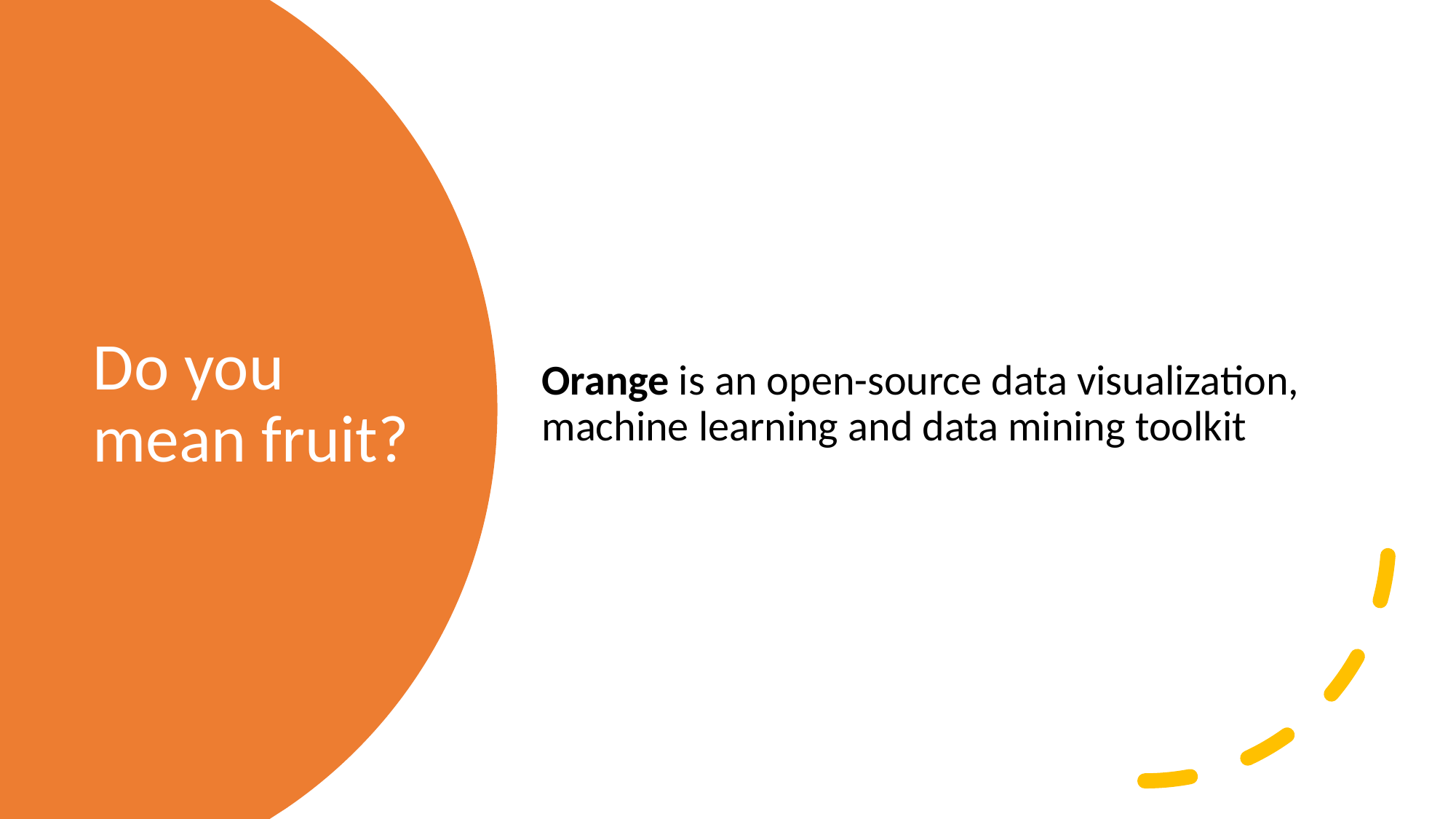

Orange is an open-source data visualization, machine learning and data mining toolkit
# Do you mean fruit?